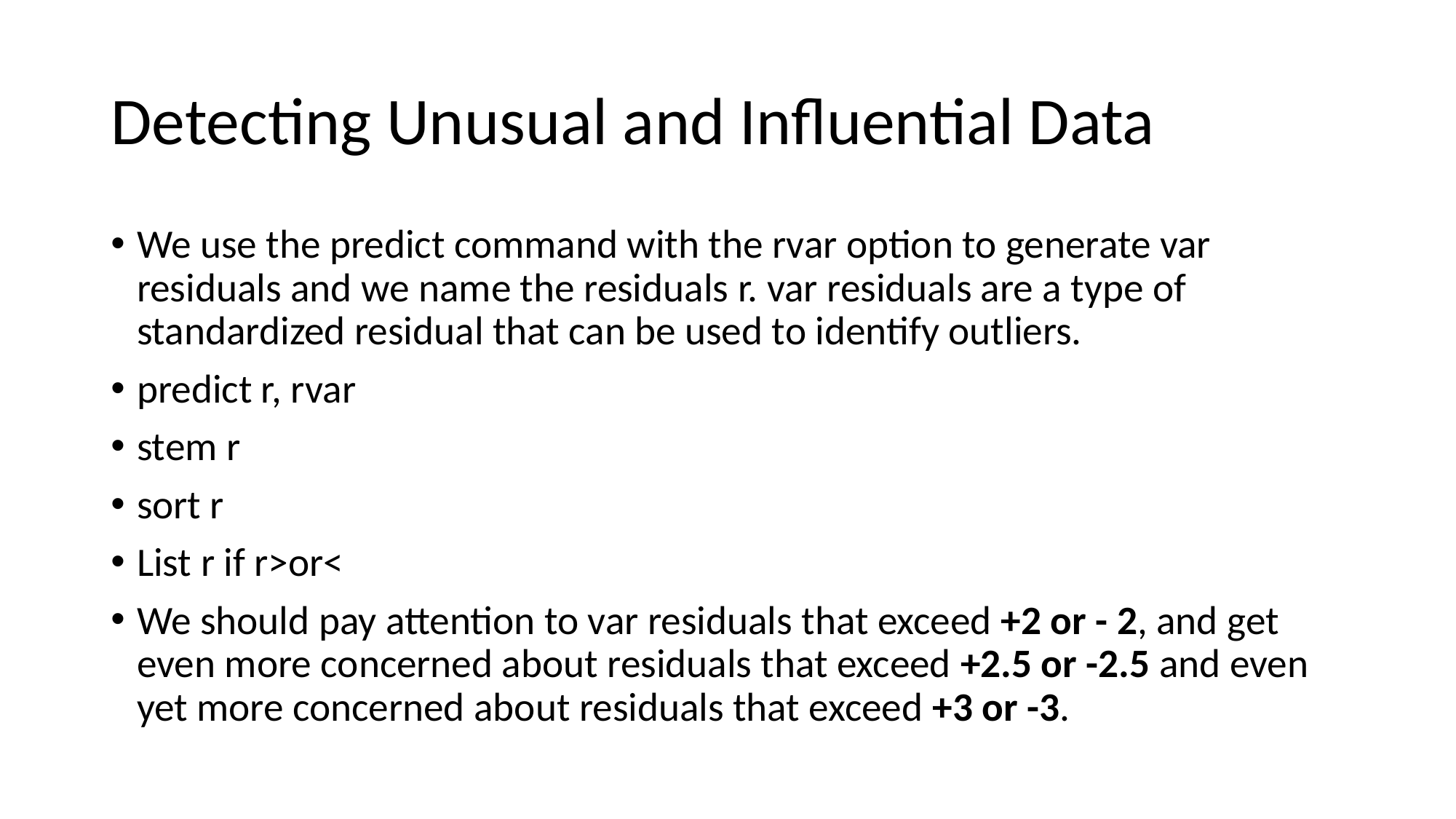

# Detecting Unusual and Influential Data
We use the predict command with the rvar option to generate var residuals and we name the residuals r. var residuals are a type of standardized residual that can be used to identify outliers.
predict r, rvar
stem r
sort r
List r if r>or<
We should pay attention to var residuals that exceed +2 or - 2, and get even more concerned about residuals that exceed +2.5 or -2.5 and even yet more concerned about residuals that exceed +3 or -3.